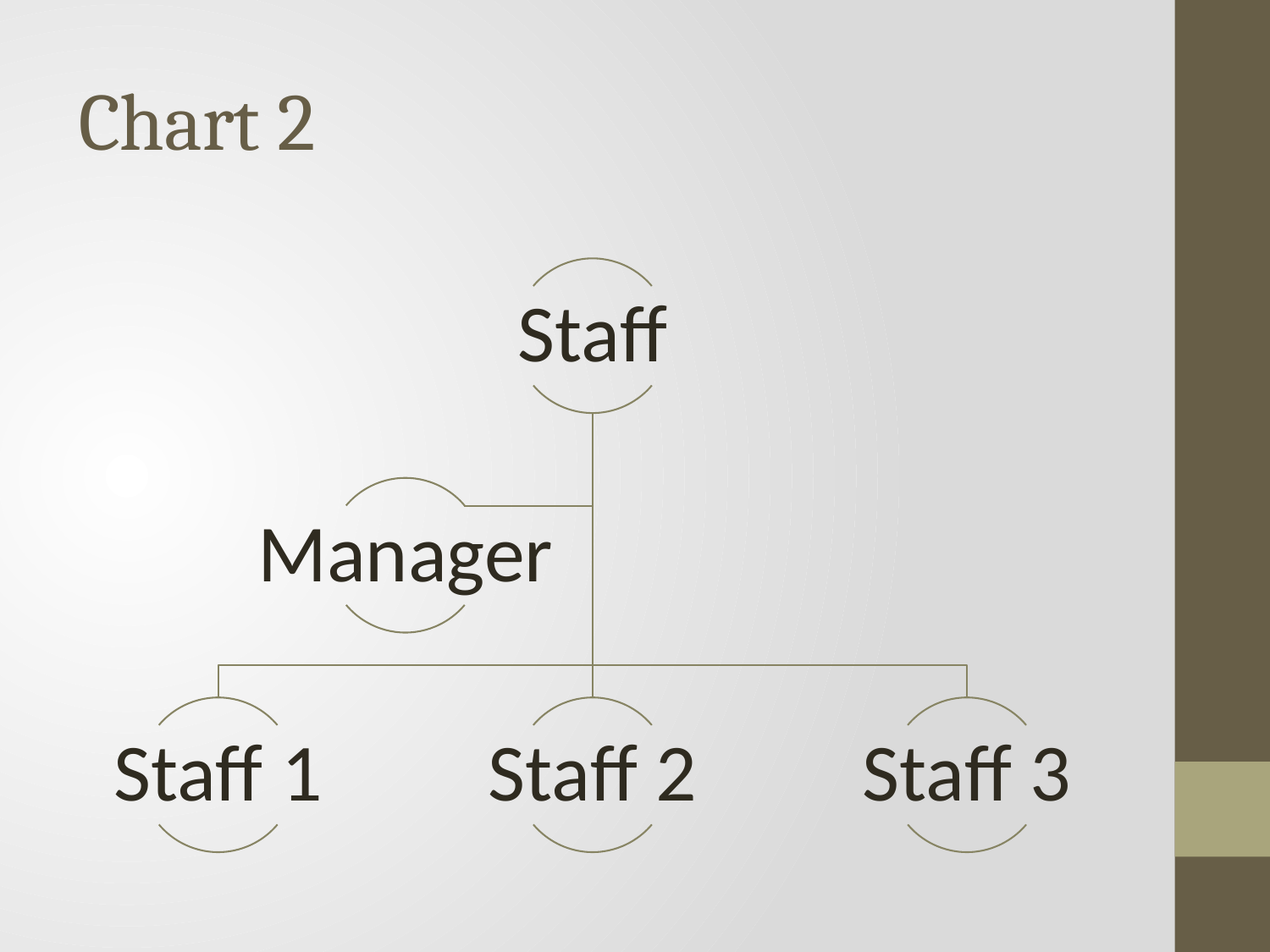

# Chart 2
Staff
Staff 1
Staff 2
Staff 3
Manager